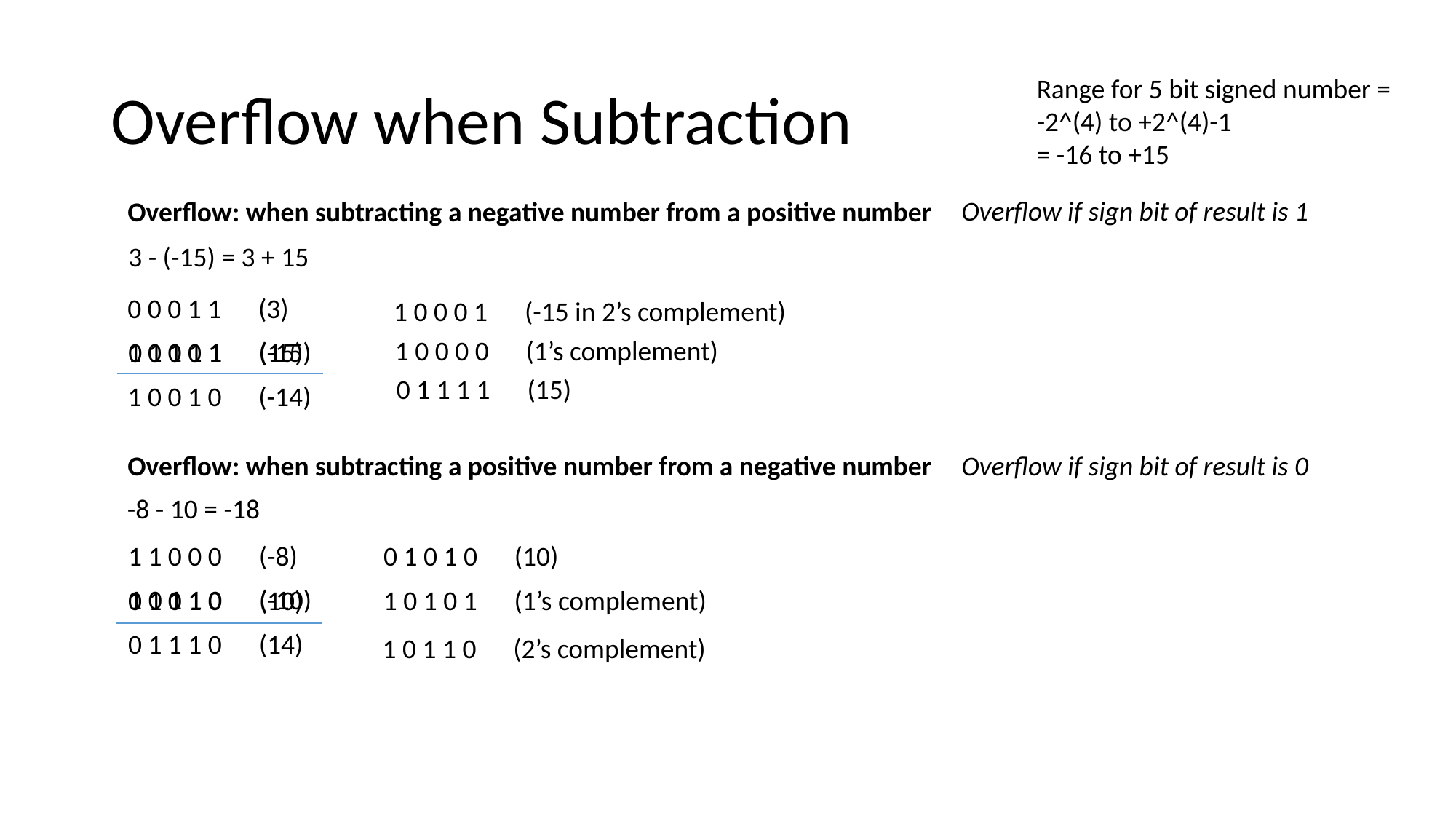

# Overflow when Subtraction
Range for 5 bit signed number = -2^(4) to +2^(4)-1
= -16 to +15
Overflow if sign bit of result is 1
Overflow: when subtracting a negative number from a positive number
3 - (-15) = 3 + 15
0 0 0 1 1      (3)
1 0 0 0 1      (-15 in 2’s complement)
1 0 0 0 0      (1’s complement)
0 1 1 1 1      (15)
1 0 0 0 1      (-15)
0 1 1 1 1      (15)
1 0 0 1 0      (-14)
Overflow: when subtracting a positive number from a negative number
Overflow if sign bit of result is 0
-8 - 10 = -18
0 1 0 1 0      (10)
1 1 0 0 0      (-8)
1 0 1 1 0      (-10)
0 1 0 1 0      (10)
1 0 1 0 1      (1’s complement)
0 1 1 1 0      (14)
1 0 1 1 0      (2’s complement)